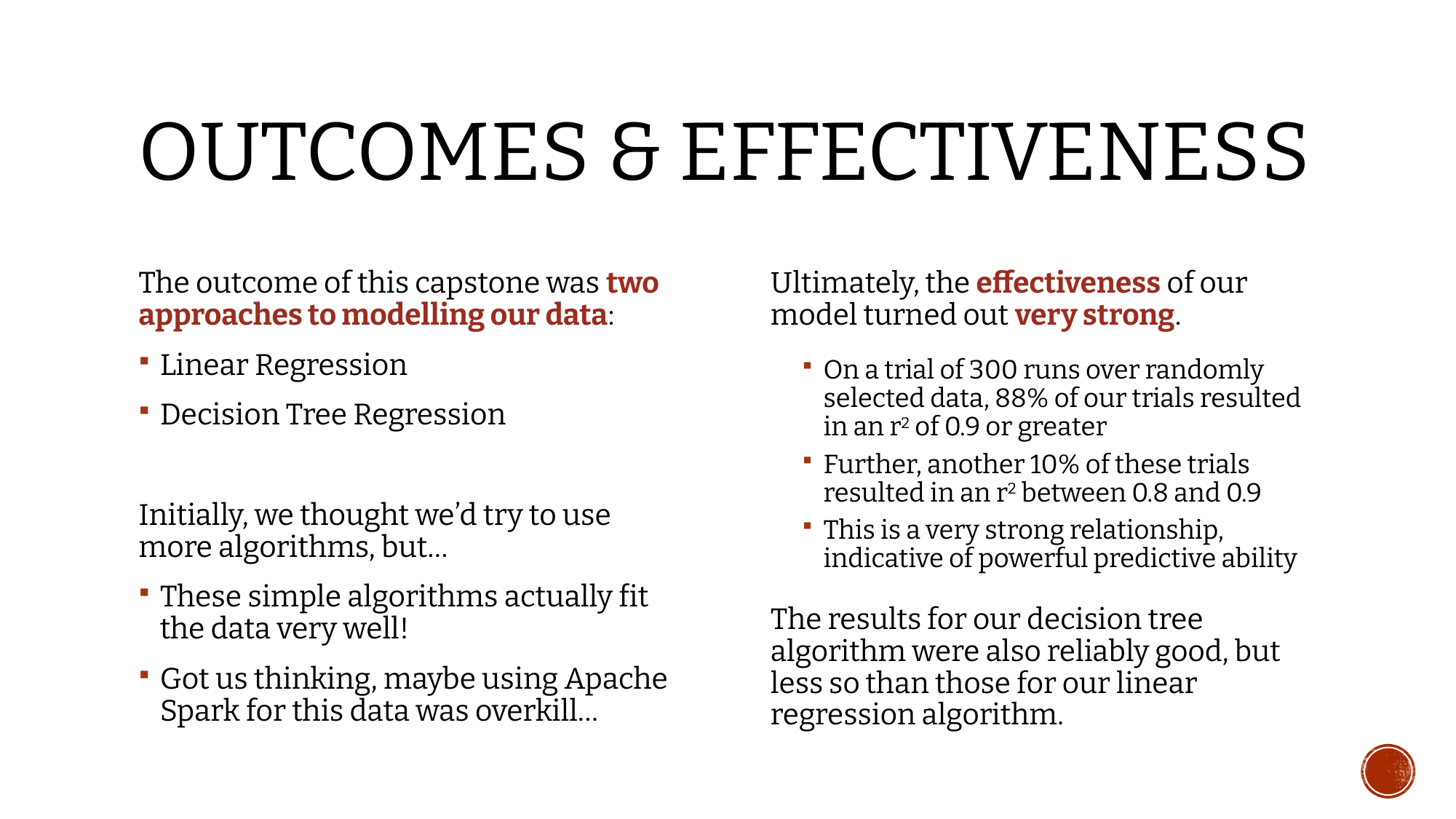

# Outcomes & Effectiveness
The outcome of this capstone was two approaches to modelling our data:
Linear Regression
Decision Tree Regression

Initially, we thought we’d try to use more algorithms, but…
These simple algorithms actually fit the data very well!
Got us thinking, maybe using Apache Spark for this data was overkill…
Ultimately, the effectiveness of our model turned out very strong.

On a trial of 300 runs over randomly selected data, 88% of our trials resulted in an r2 of 0.9 or greater
Further, another 10% of these trials resulted in an r2 between 0.8 and 0.9
This is a very strong relationship, indicative of powerful predictive ability

The results for our decision tree algorithm were also reliably good, but less so than those for our linear regression algorithm.